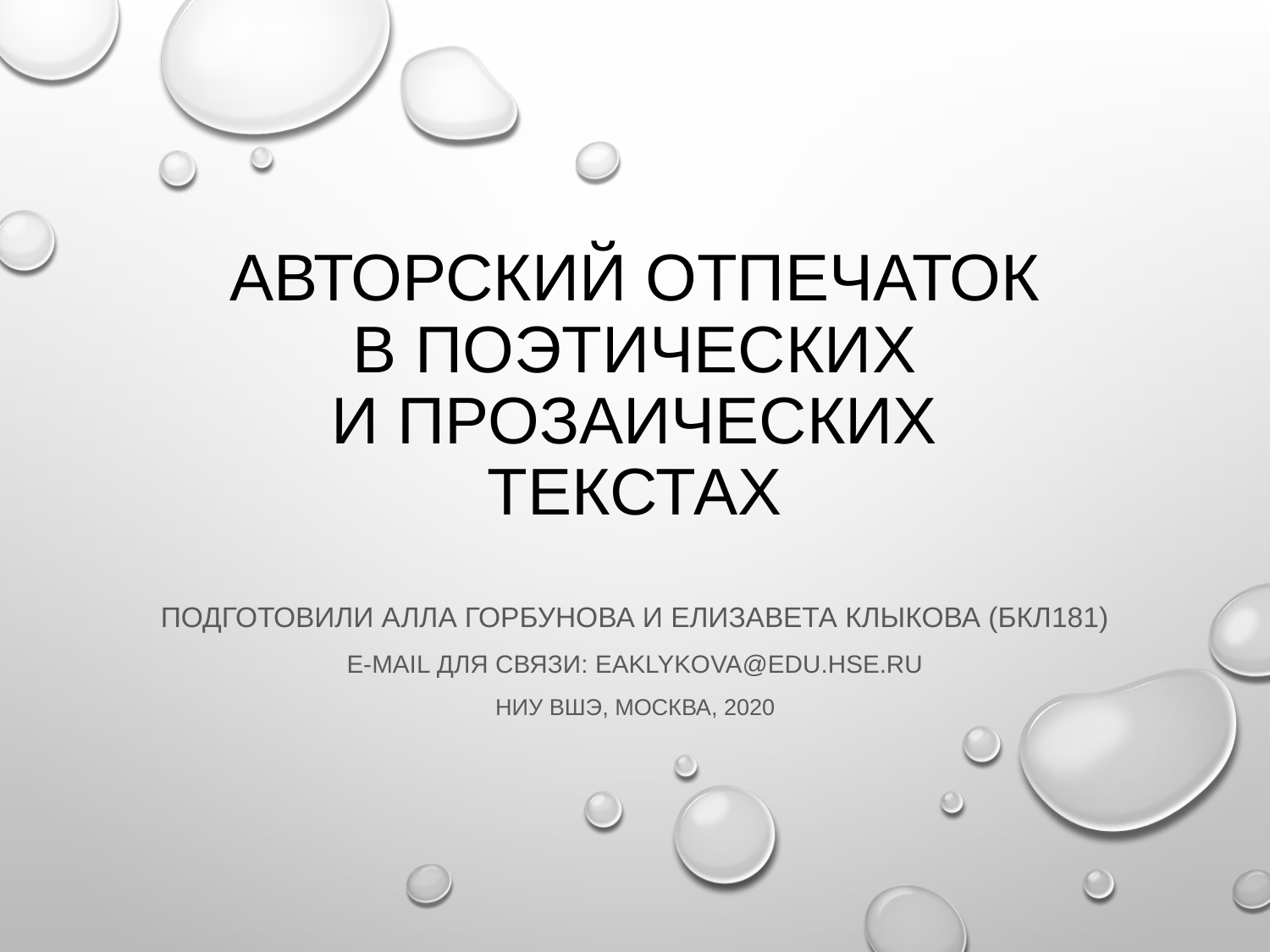

# Авторский отпечаток в поэтических и прозаических текстах
Подготовили Алла Горбунова и Елизавета Клыкова (БКЛ181)
E-mail для связи: eaklykova@edu.hse.ru
НИУ ВШЭ, Москва, 2020